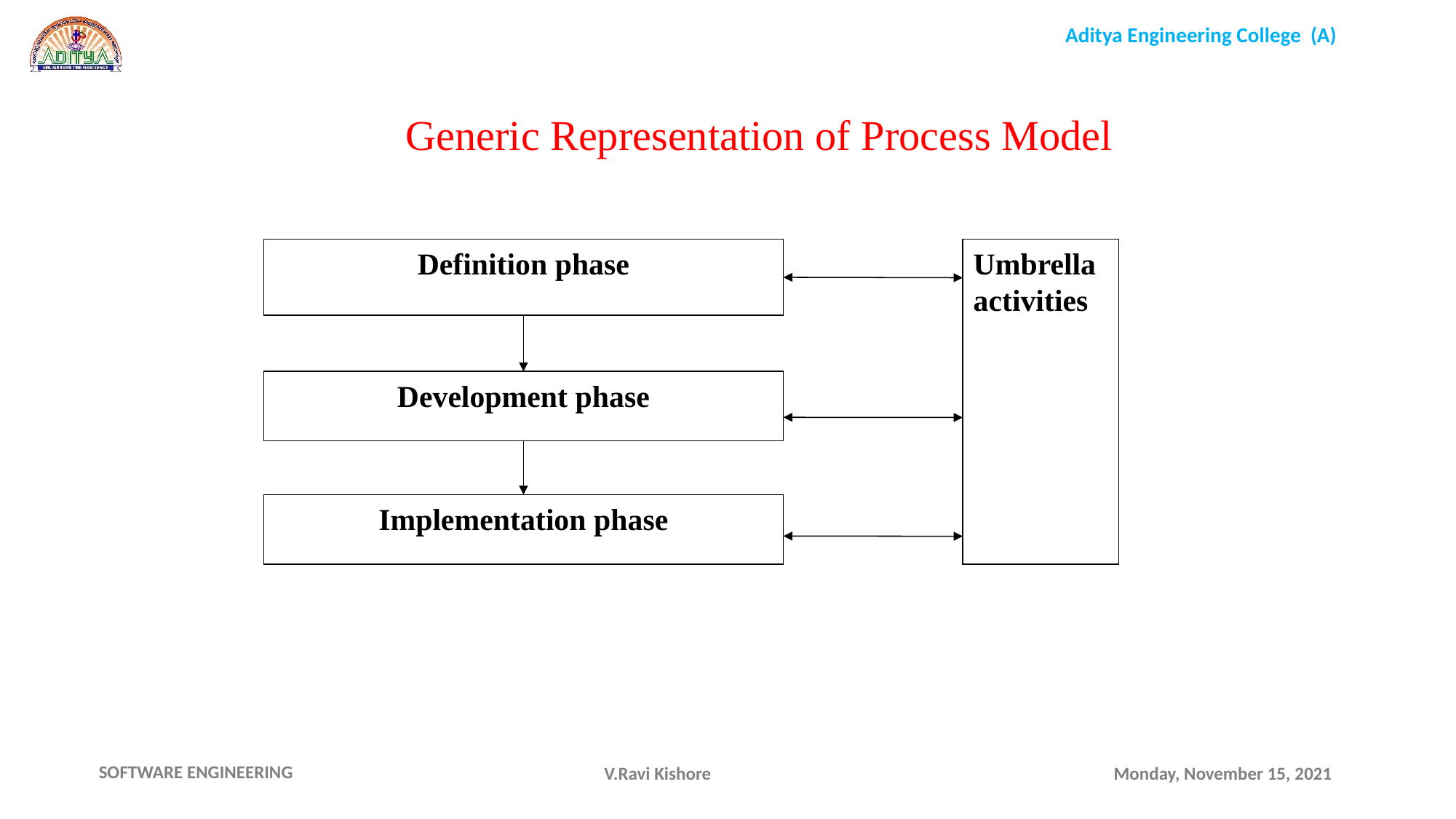

Generic Representation of Process Model

Definition phase
Development phase
Implementation phase
Umbrella activities
V.Ravi Kishore
Monday, November 15, 2021